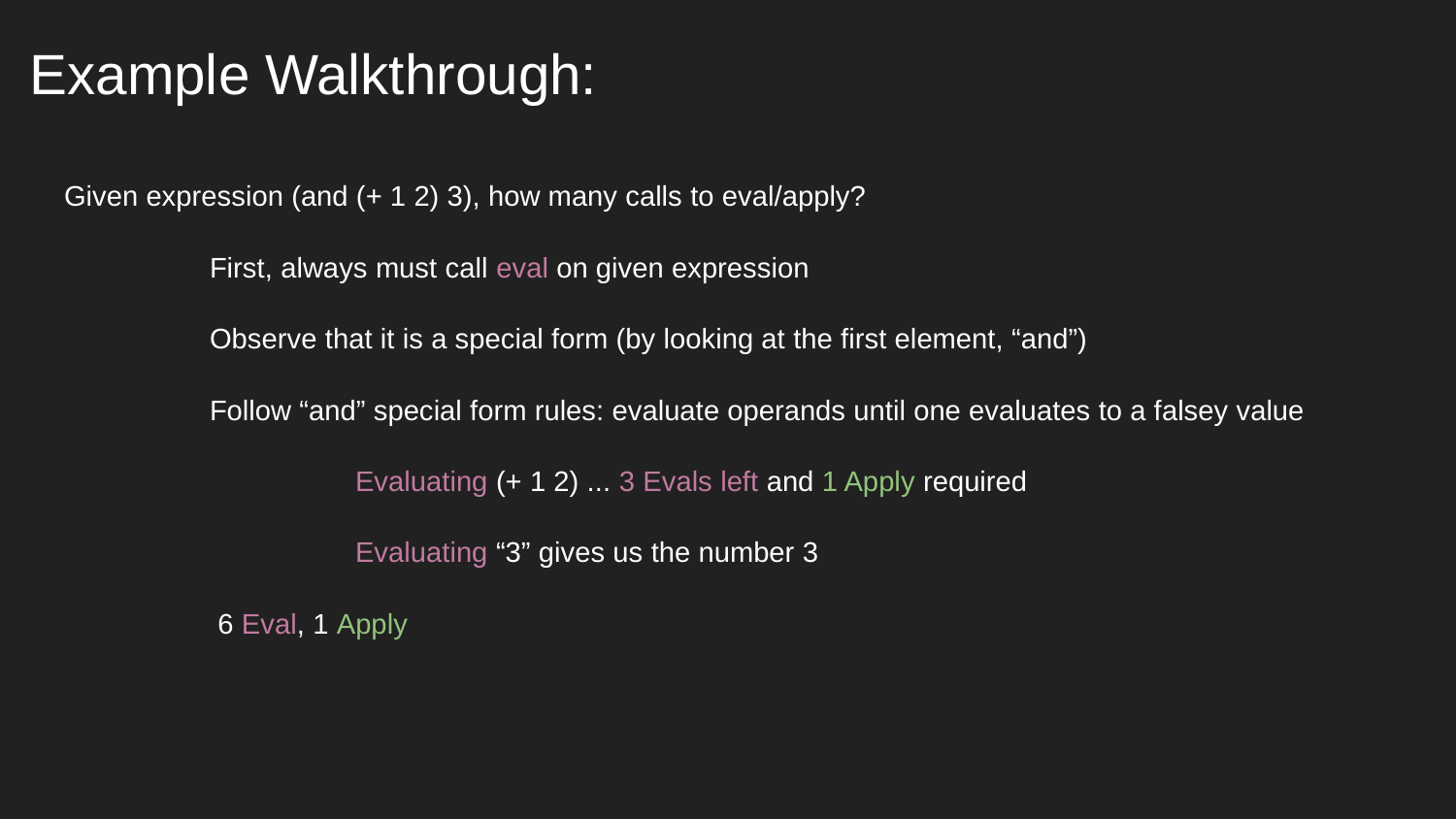

# Example Walkthrough:
Given expression (and (+ 1 2) 3), how many calls to eval/apply?
	First, always must call eval on given expression
	Observe that it is a special form (by looking at the first element, “and”)
	Follow “and” special form rules: evaluate operands until one evaluates to a falsey value
		Evaluating (+ 1 2) ... 3 Evals left and 1 Apply required
		Evaluating “3” gives us the number 3
	 6 Eval, 1 Apply